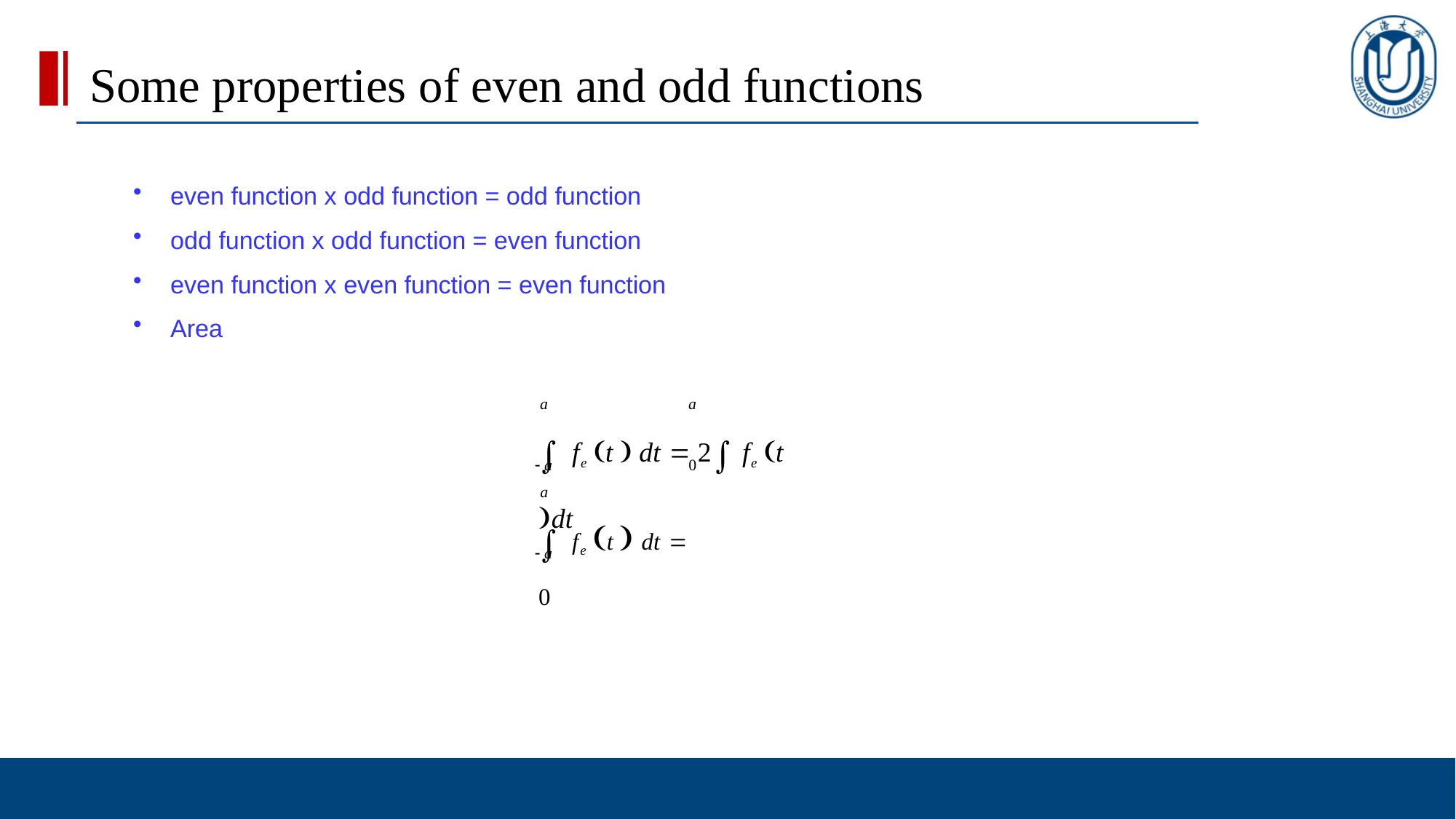

# Some properties of even and odd functions
even function x odd function = odd function
odd function x odd function = even function
even function x even function = even function
Area
a	a
∫ fe  (t ) dt = 2∫ fe  (t )dt
− a	0
a
∫ fe  (t ) dt = 0
− a